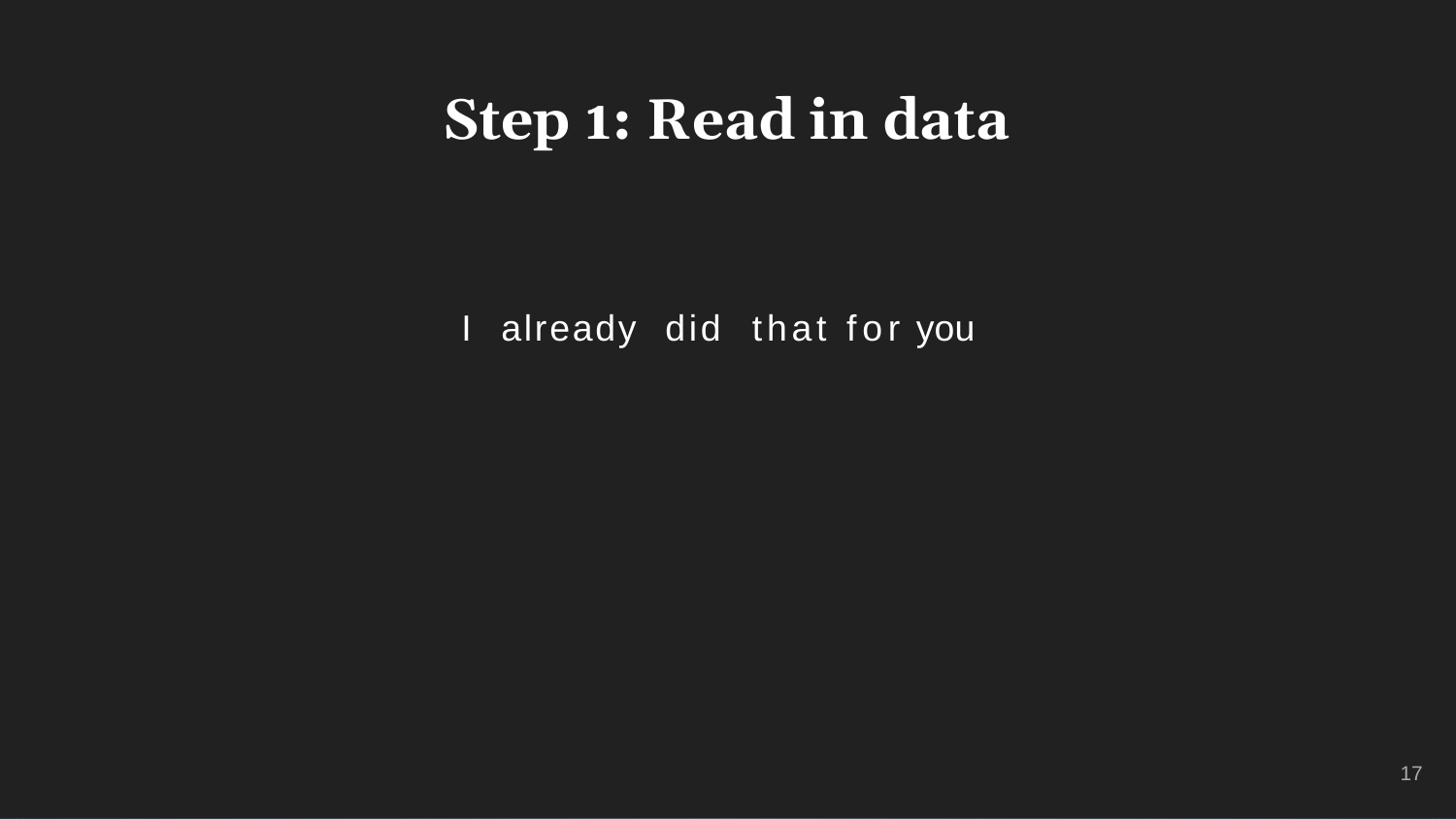

Step 1: Read in data
I already  did  that for you
17